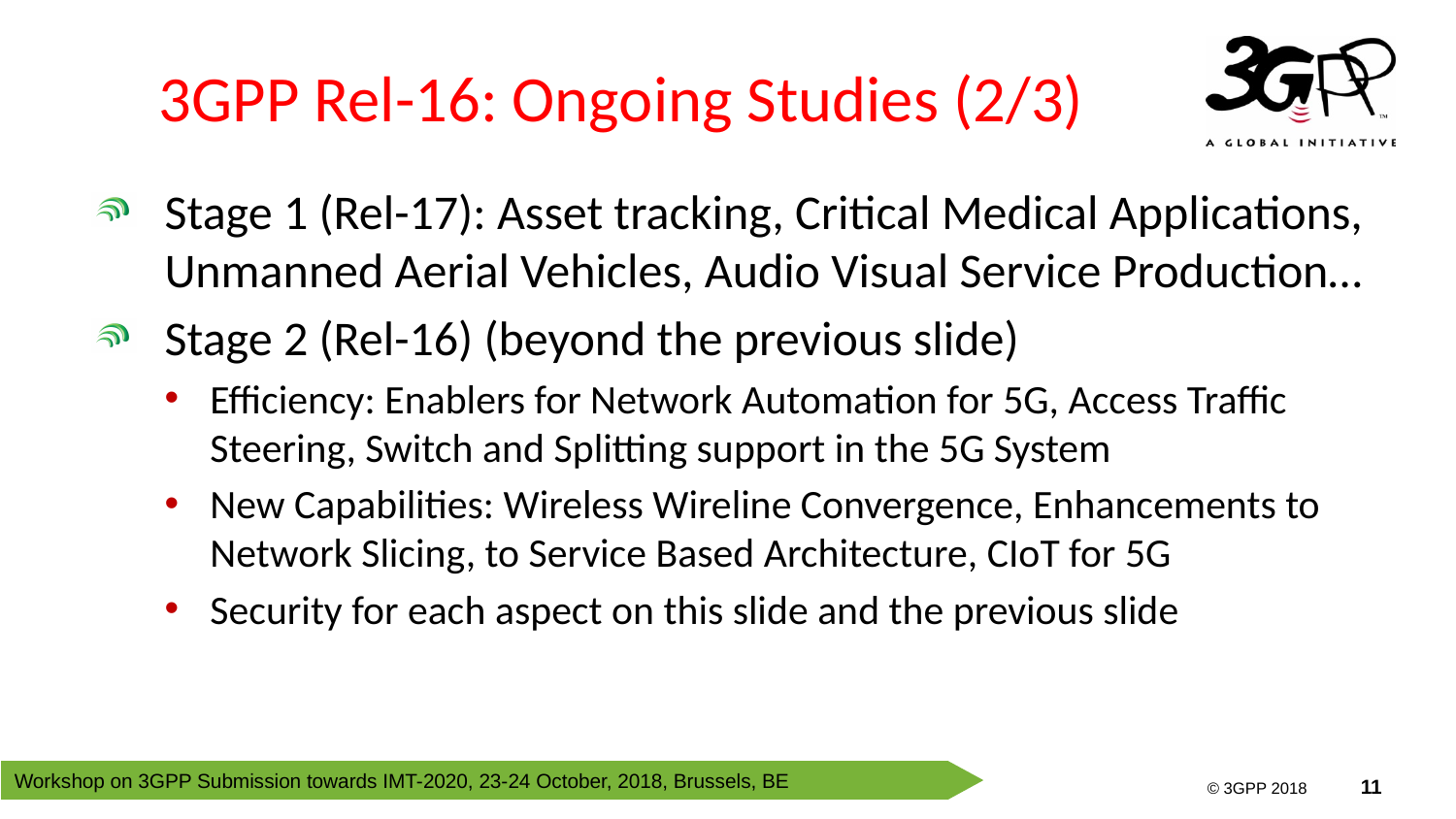

# 3GPP Rel-16: Ongoing Studies (2/3)
Stage 1 (Rel-17): Asset tracking, Critical Medical Applications, Unmanned Aerial Vehicles, Audio Visual Service Production…
Stage 2 (Rel-16) (beyond the previous slide)
Efficiency: Enablers for Network Automation for 5G, Access Traffic Steering, Switch and Splitting support in the 5G System
New Capabilities: Wireless Wireline Convergence, Enhancements to Network Slicing, to Service Based Architecture, CIoT for 5G
Security for each aspect on this slide and the previous slide